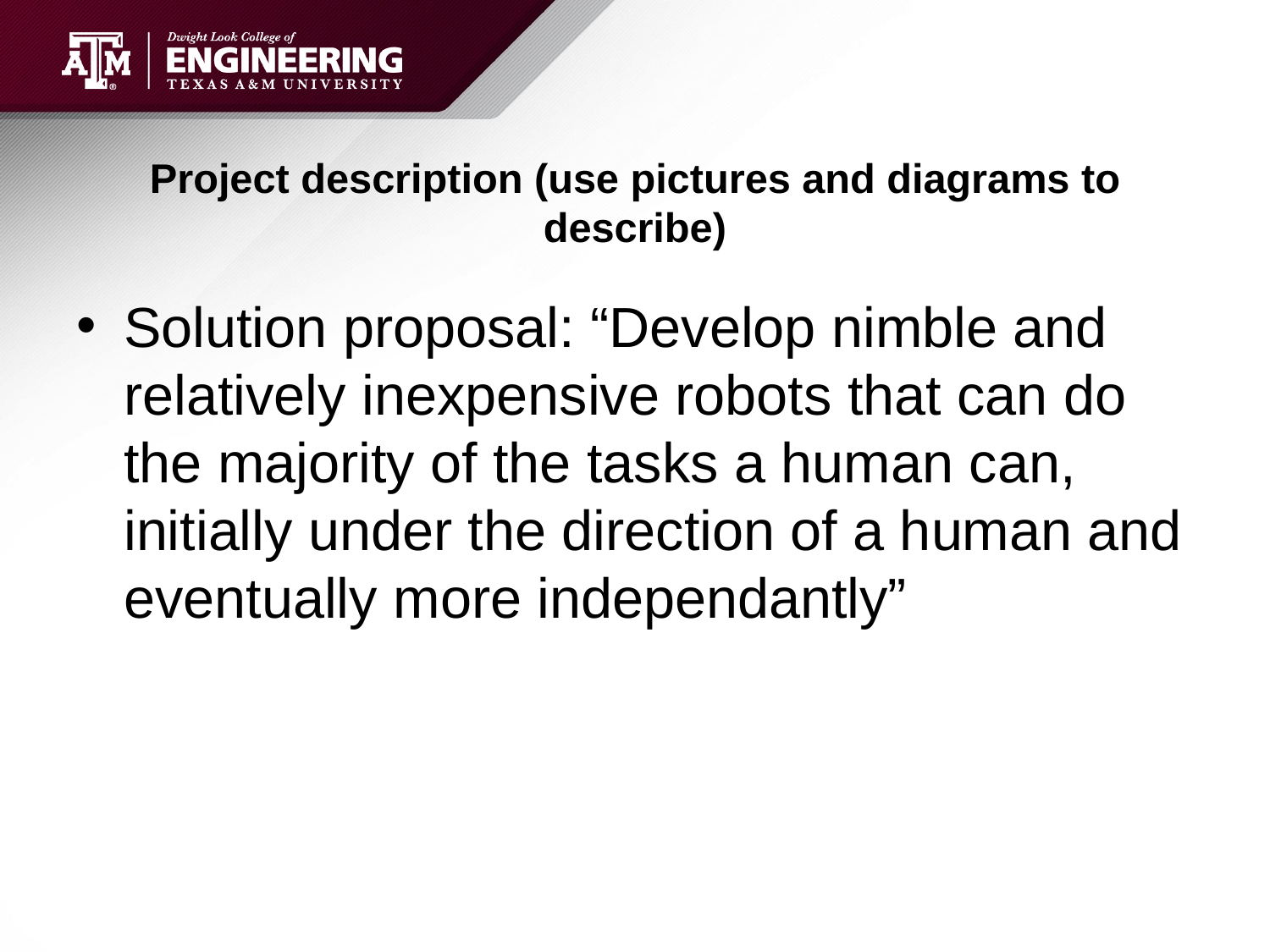

# Project description (use pictures and diagrams to describe)
Solution proposal: “Develop nimble and relatively inexpensive robots that can do the majority of the tasks a human can, initially under the direction of a human and eventually more independantly”